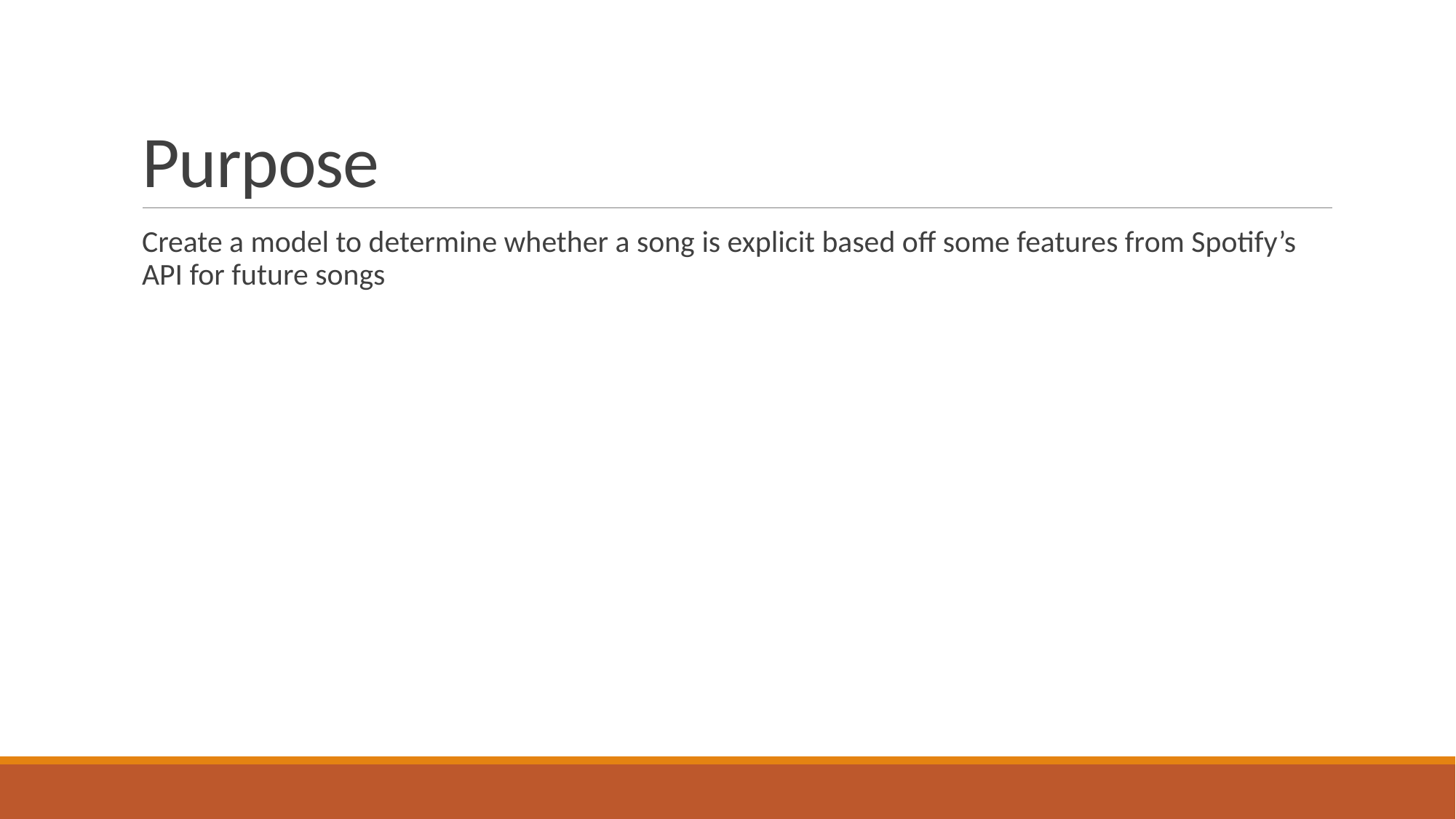

# Purpose
Create a model to determine whether a song is explicit based off some features from Spotify’s API for future songs